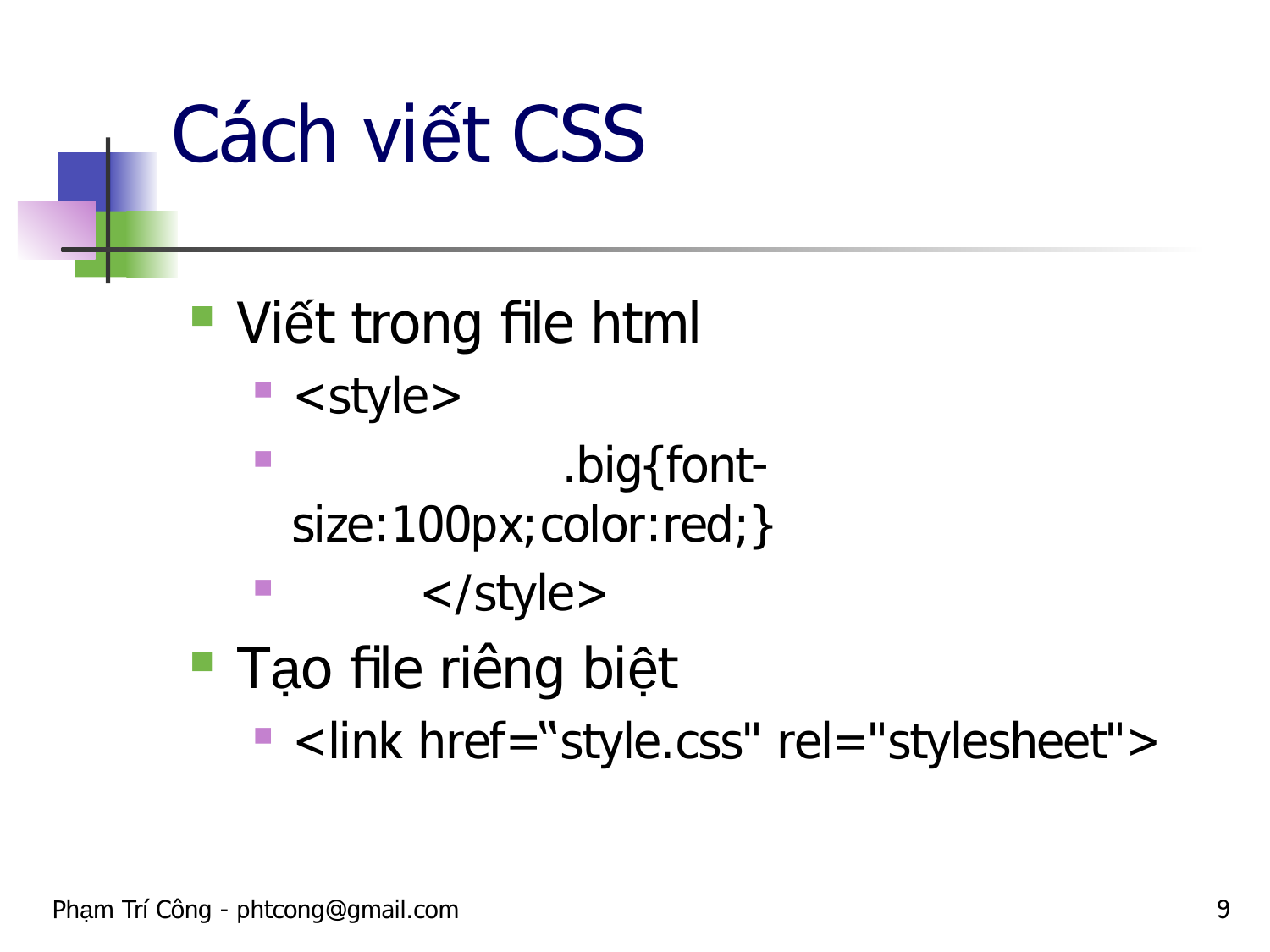

# Cách viết CSS
Viết trong file html
<style>
		 .big{font-size:100px;color:red;}
	</style>
Tạo file riêng biệt
<link href=“style.css" rel="stylesheet">

Phạm Trí Công - phtcong@gmail.com
9